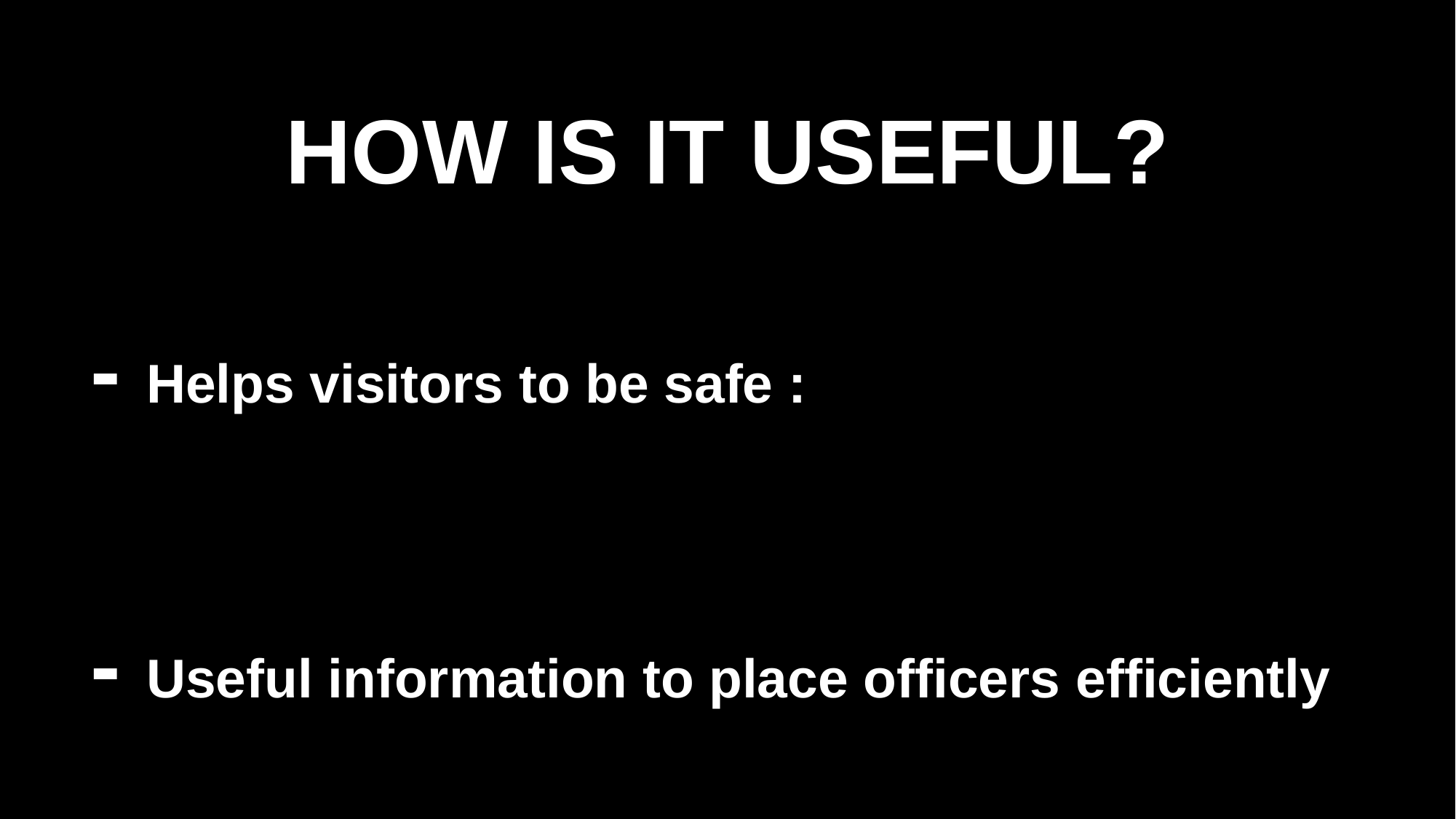

# HOW IS IT USEFUL?
- Helps visitors to be safe :

- Useful information to place officers efficiently